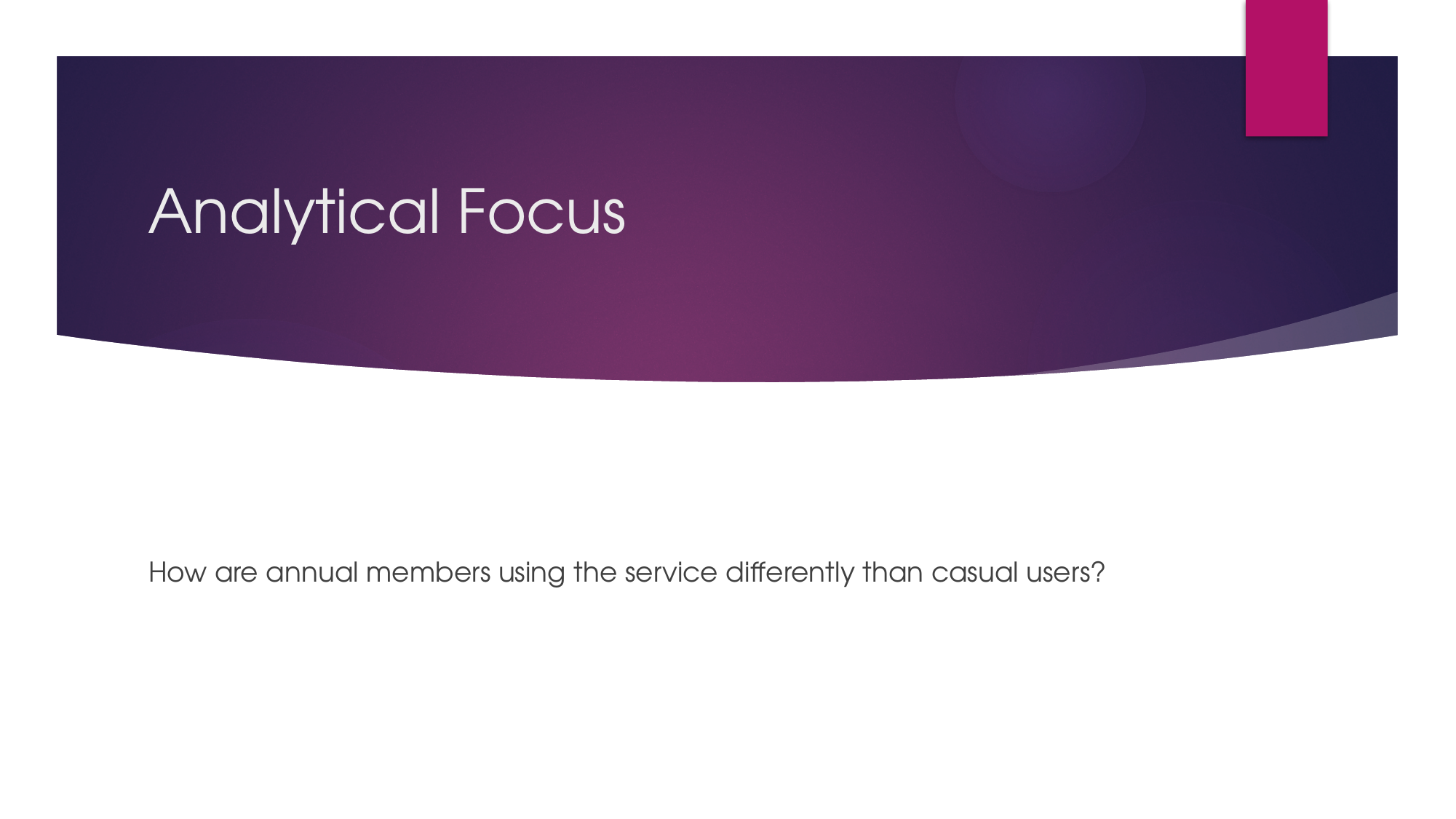

# Analytical Focus
How are annual members using the service differently than casual users?